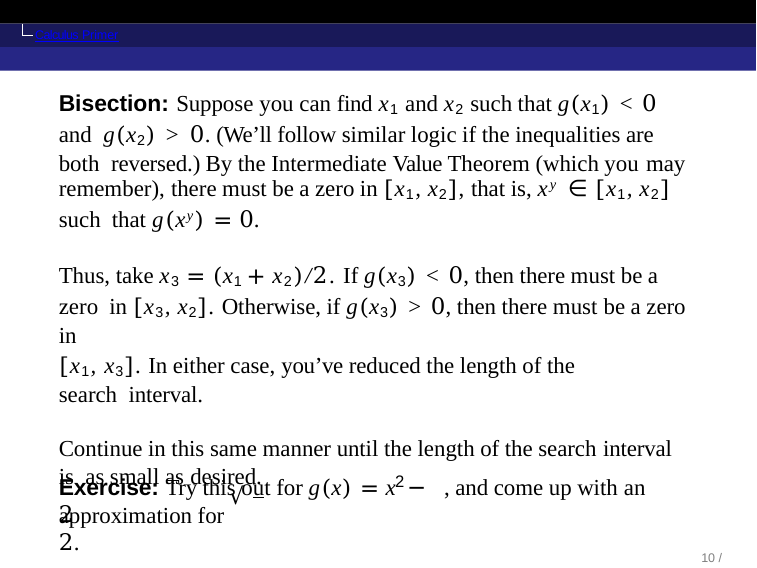

Calculus Primer

# Bisection: Suppose you can find x1 and x2 such that g(x1) < 0 and  g(x2) > 0. (We’ll follow similar logic if the inequalities are both  reversed.) By the Intermediate Value Theorem (which you may
remember), there must be a zero in [x1, x2], that is, xy ∈ [x1, x2] such  that g(xy) = 0.

Thus, take x3 = (x1 + x2)/2. If g(x3) < 0, then there must be a zero  in [x3, x2]. Otherwise, if g(x3) > 0, then there must be a zero in
[x1, x3]. In either case, you’ve reduced the length of the search  interval.

Continue in this same manner until the length of the search interval is  as small as desired.
2
Exercise: Try this out for g(x) = x − 2
, and come up with an
√
approximation for	2.
10 / 104